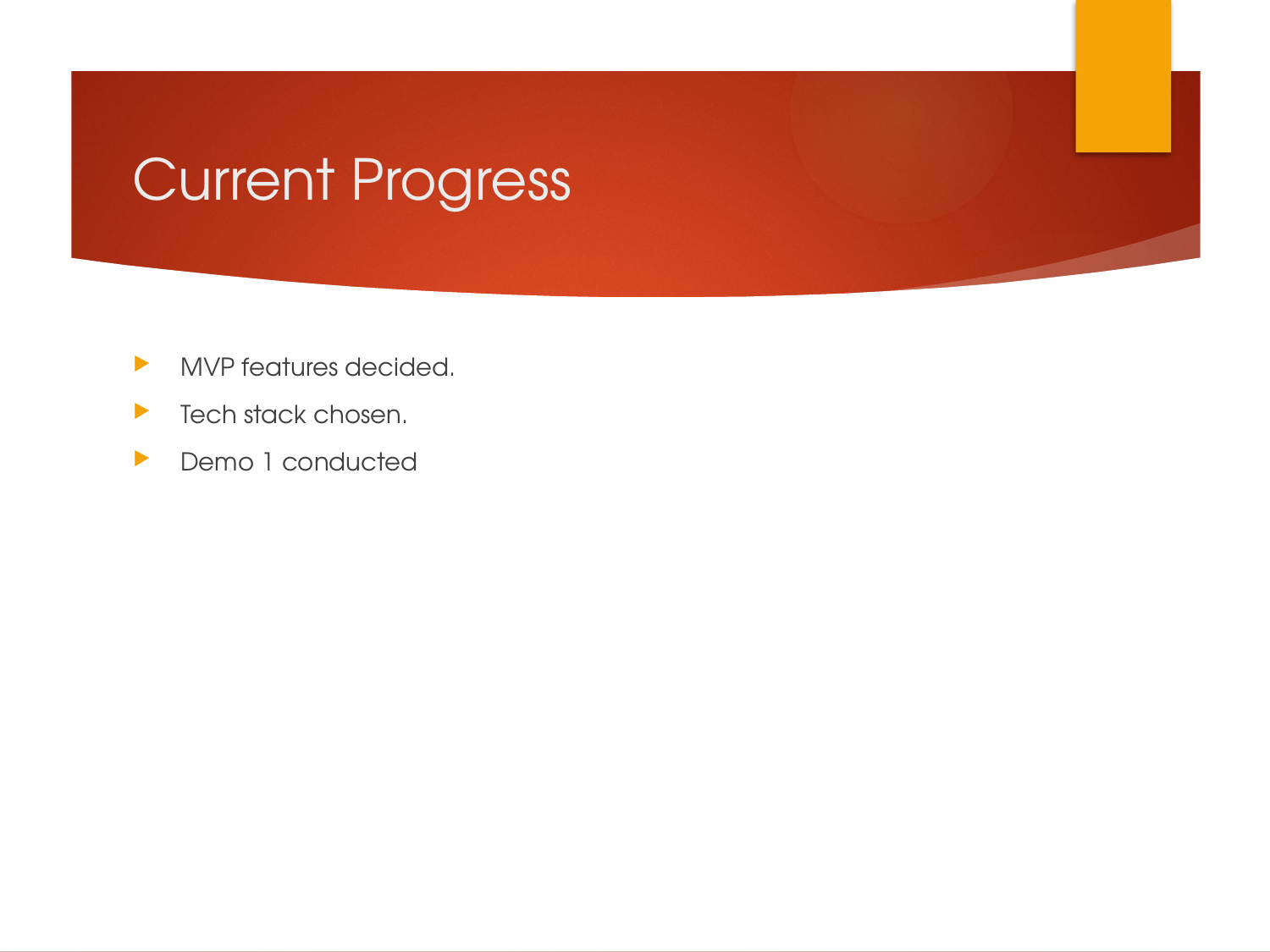

# Current Progress
MVP features decided.
Tech stack chosen.
Demo 1 conducted